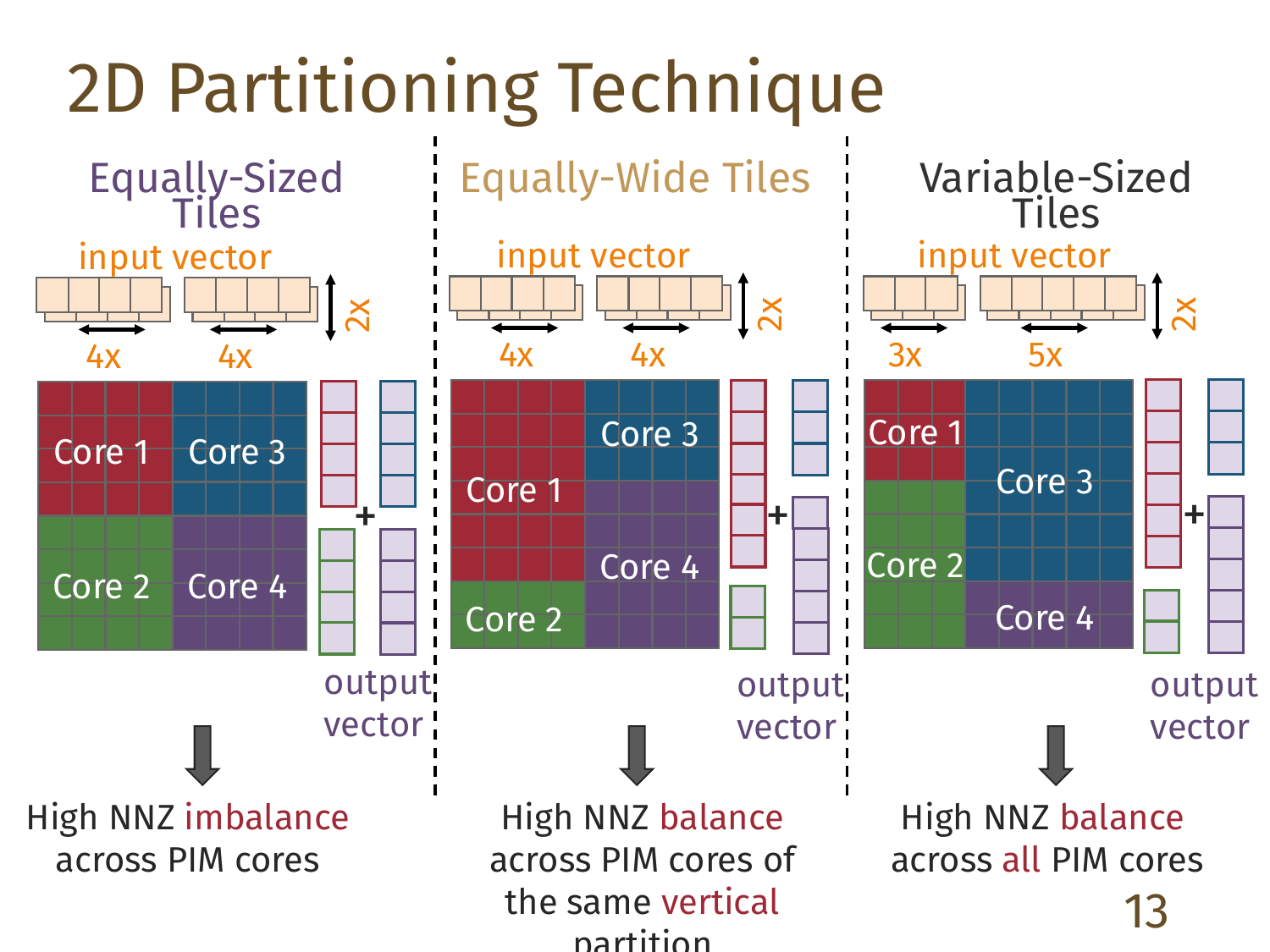

2D Partitioning Technique
Equally-Sized Tiles
Equally-Wide Tiles
Variable-Sized Tiles
input vector

2x

3x
5x

Core 1
Core 3
Core 2
Core 4

+

output vector

input vector

2x

Core 3
Core 1
Core 4
Core 2

+

output vector
4x
4x
input vector

2x
4x
4x

+

Core 1
Core 3
Core 2
Core 4
output vector

High NNZ balance across PIM cores of the same vertical partition

High NNZ imbalance
across PIM cores

High NNZ balance
across all PIM cores
13